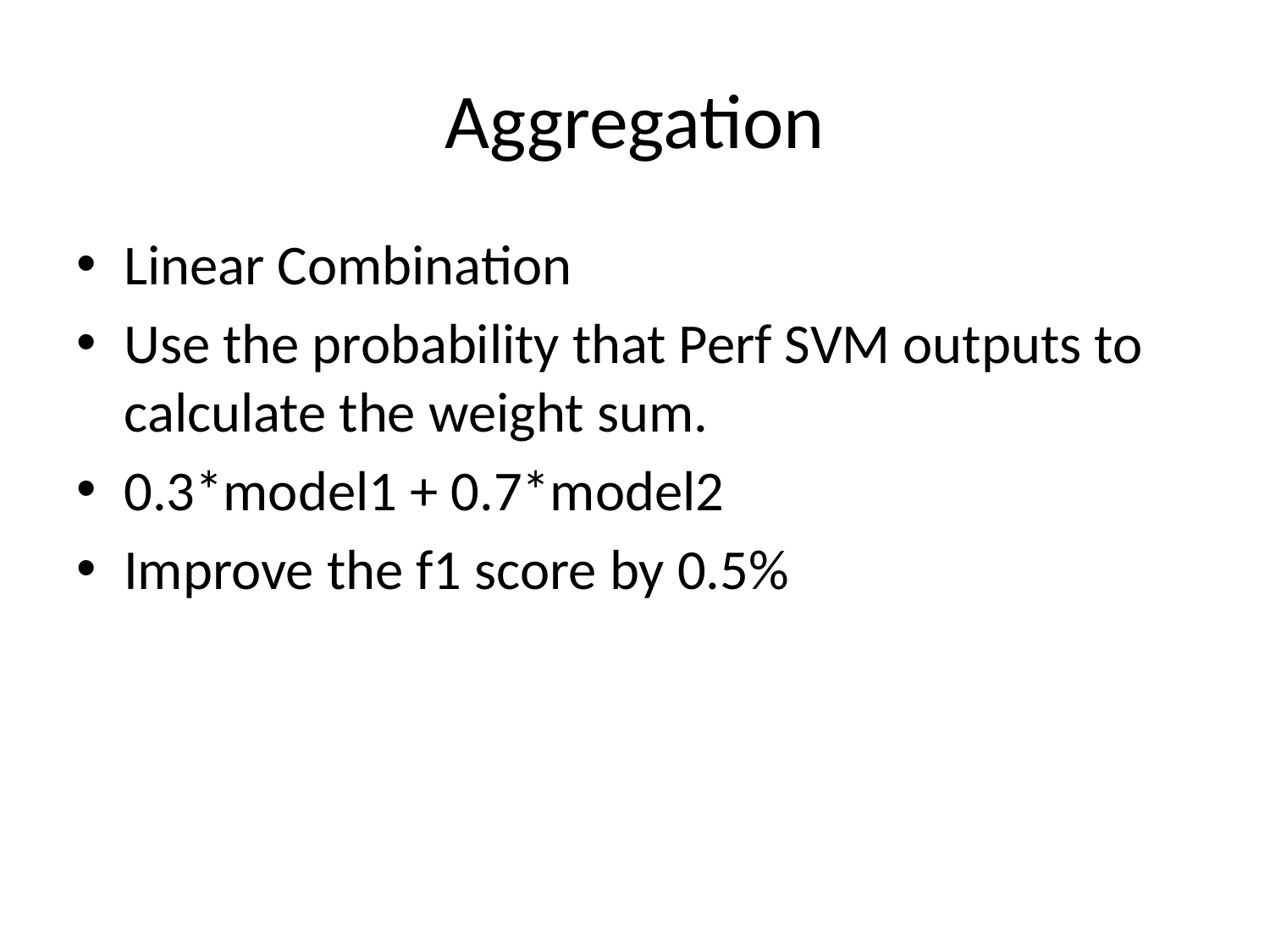

# Aggregation
Linear Combination
Use the probability that Perf SVM outputs to calculate the weight sum.
0.3*model1 + 0.7*model2
Improve the f1 score by 0.5%